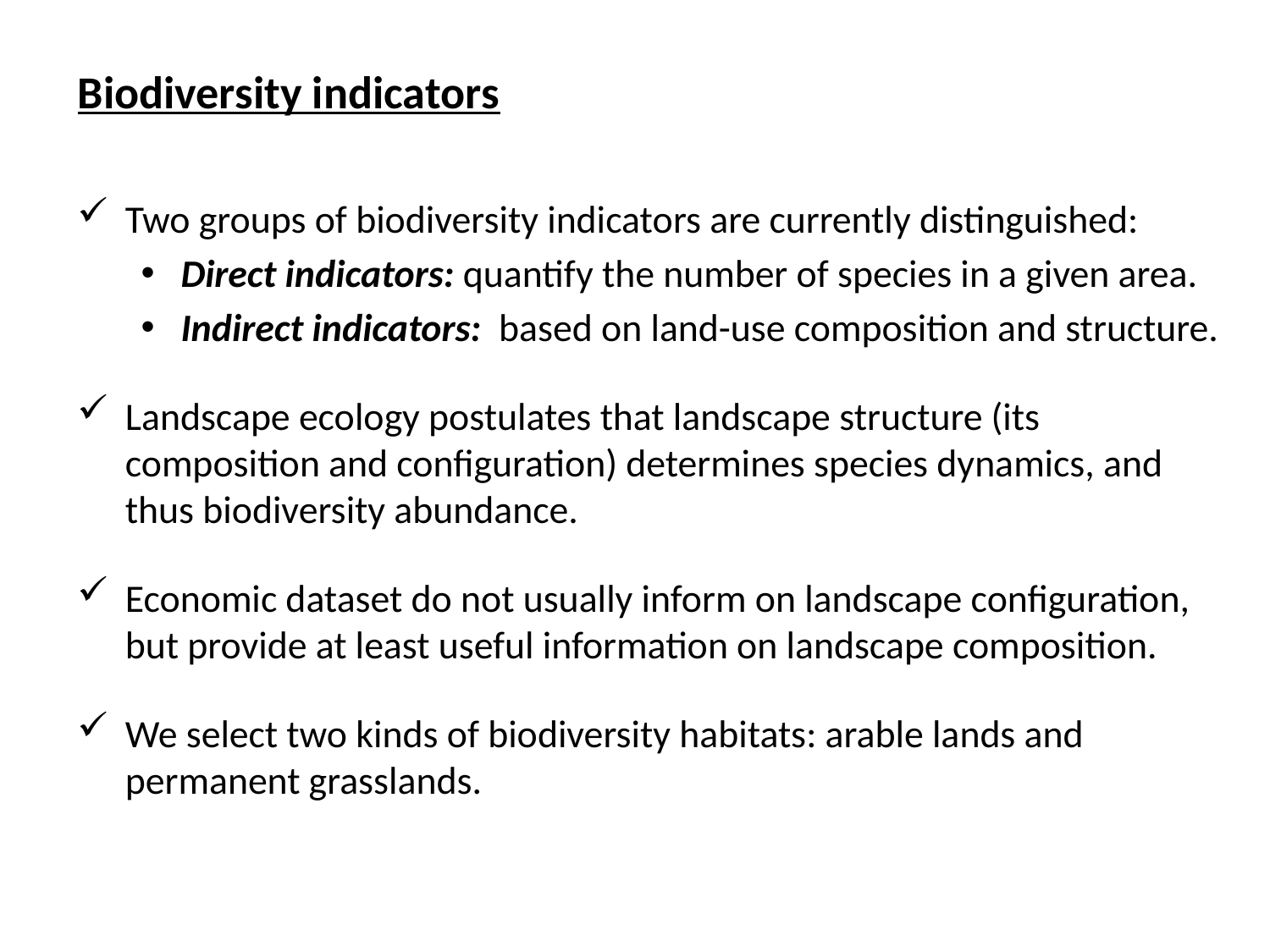

Biodiversity indicators

Two groups of biodiversity indicators are currently distinguished:
Direct indicators: quantify the number of species in a given area.
Indirect indicators:  based on land-use composition and structure.

Landscape ecology postulates that landscape structure (its composition and configuration) determines species dynamics, and thus biodiversity abundance.

Economic dataset do not usually inform on landscape configuration, but provide at least useful information on landscape composition.

We select two kinds of biodiversity habitats: arable lands and permanent grasslands.